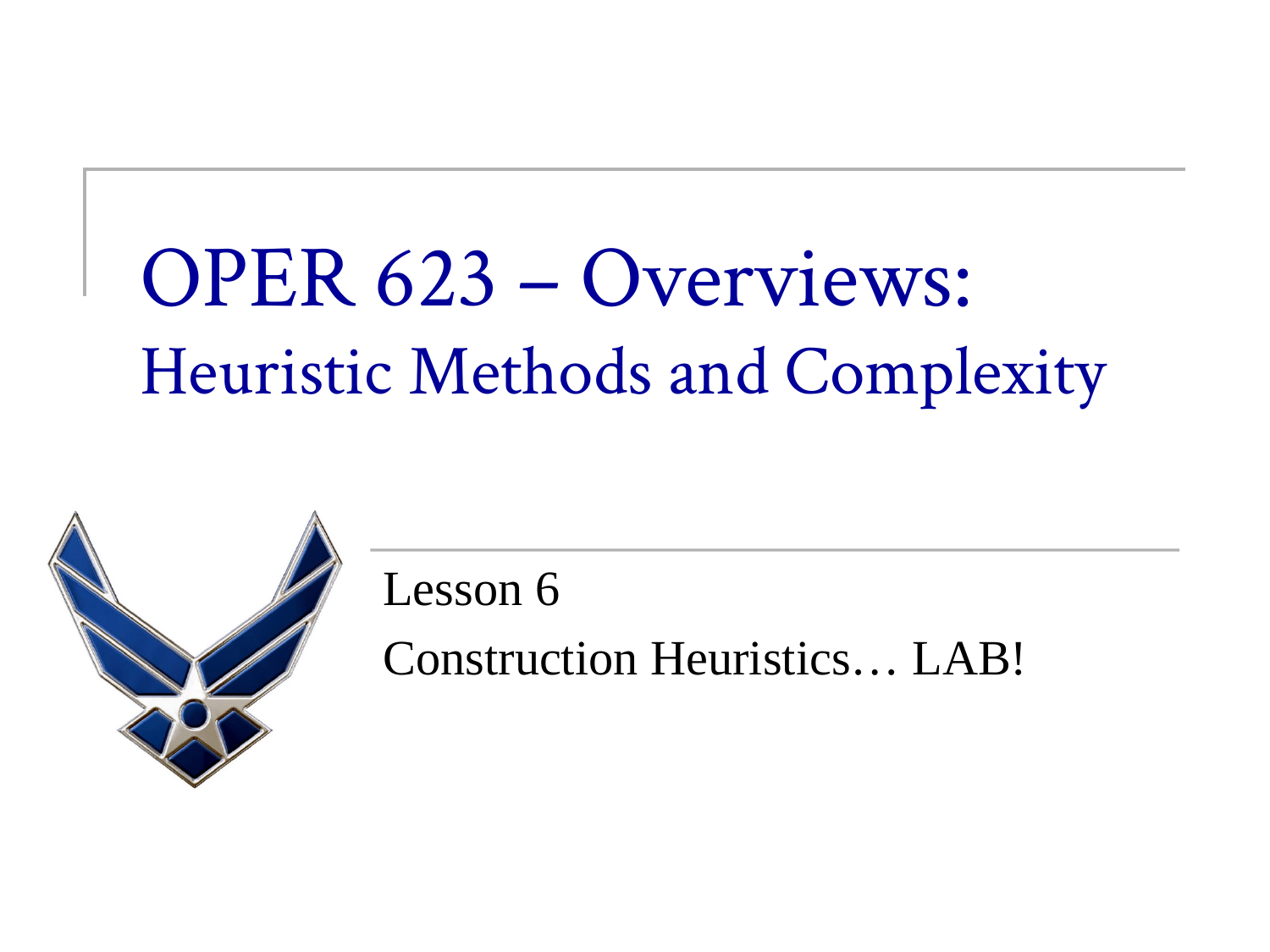

# OPER 623 – Overviews: Heuristic Methods and Complexity
Lesson 6
Construction Heuristics… LAB!